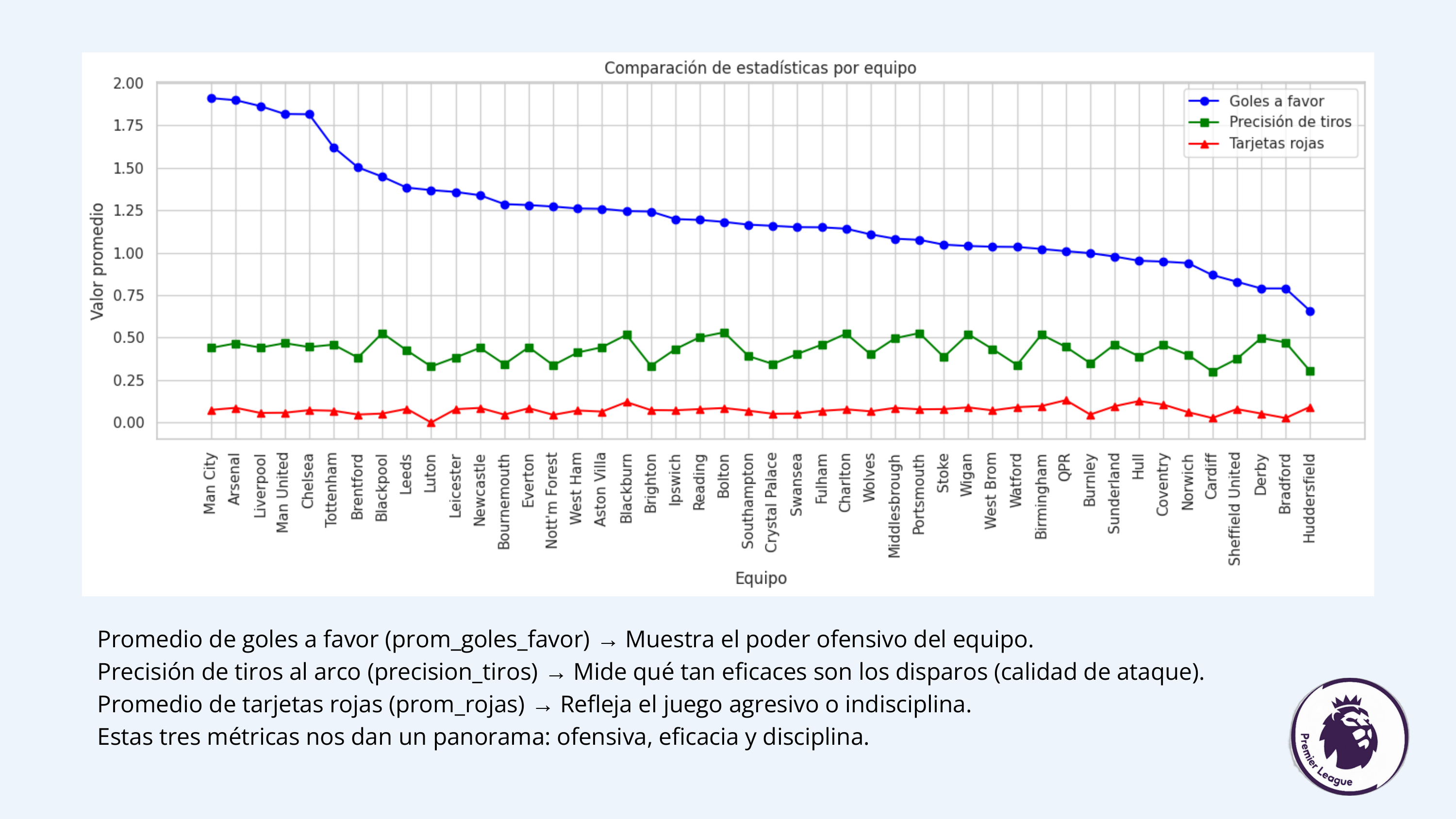

Promedio de goles a favor (prom_goles_favor) → Muestra el poder ofensivo del equipo.
Precisión de tiros al arco (precision_tiros) → Mide qué tan eficaces son los disparos (calidad de ataque).
Promedio de tarjetas rojas (prom_rojas) → Refleja el juego agresivo o indisciplina.
Estas tres métricas nos dan un panorama: ofensiva, eficacia y disciplina.